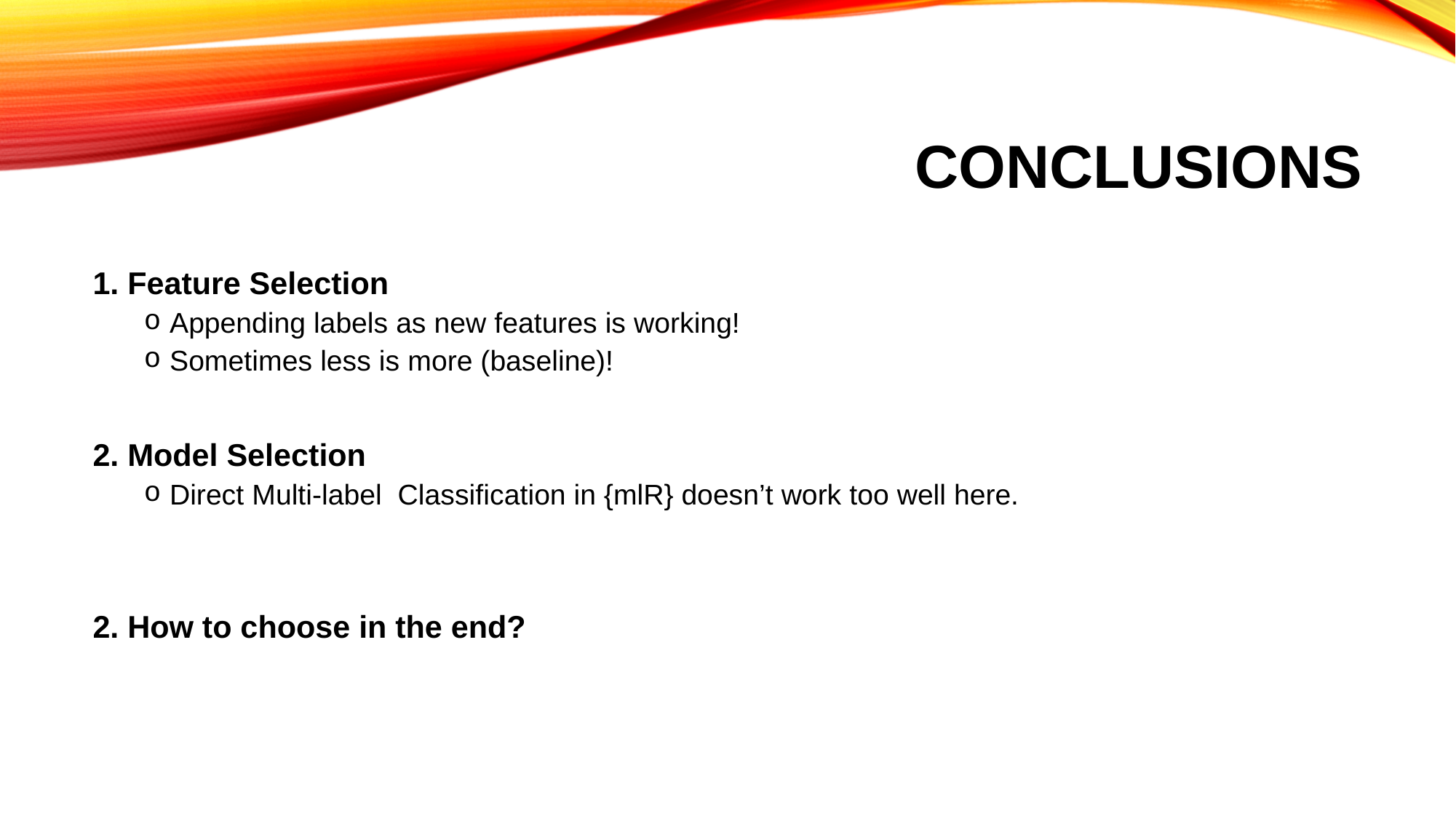

# conclusions
1. Feature Selection
Appending labels as new features is working!
Sometimes less is more (baseline)!

2. Model Selection
Direct Multi-label  Classification in {mlR} doesn’t work too well here.

2. How to choose in the end?